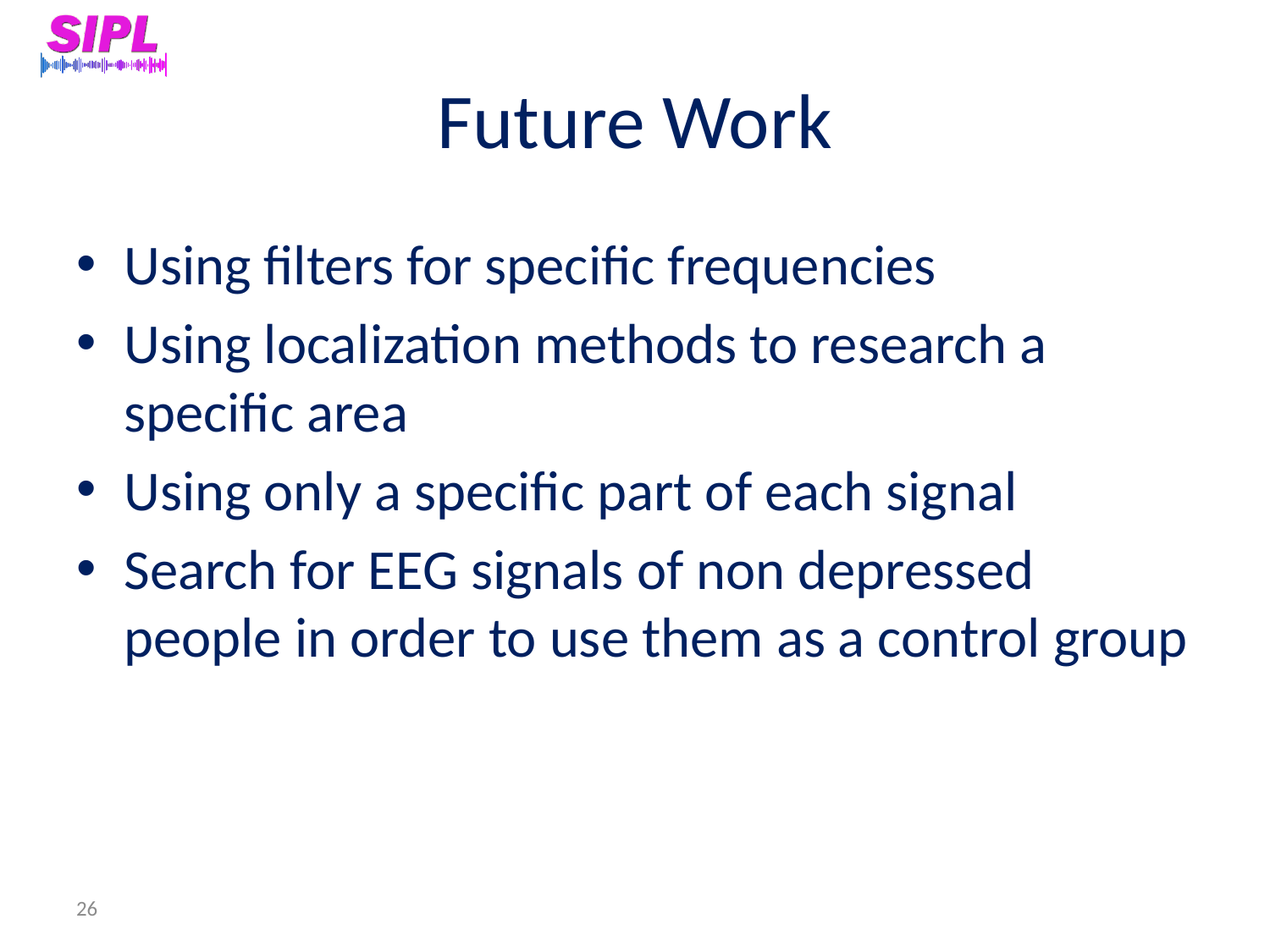

# Future Work
Using filters for specific frequencies
Using localization methods to research a specific area
Using only a specific part of each signal
Search for EEG signals of non depressed people in order to use them as a control group
26